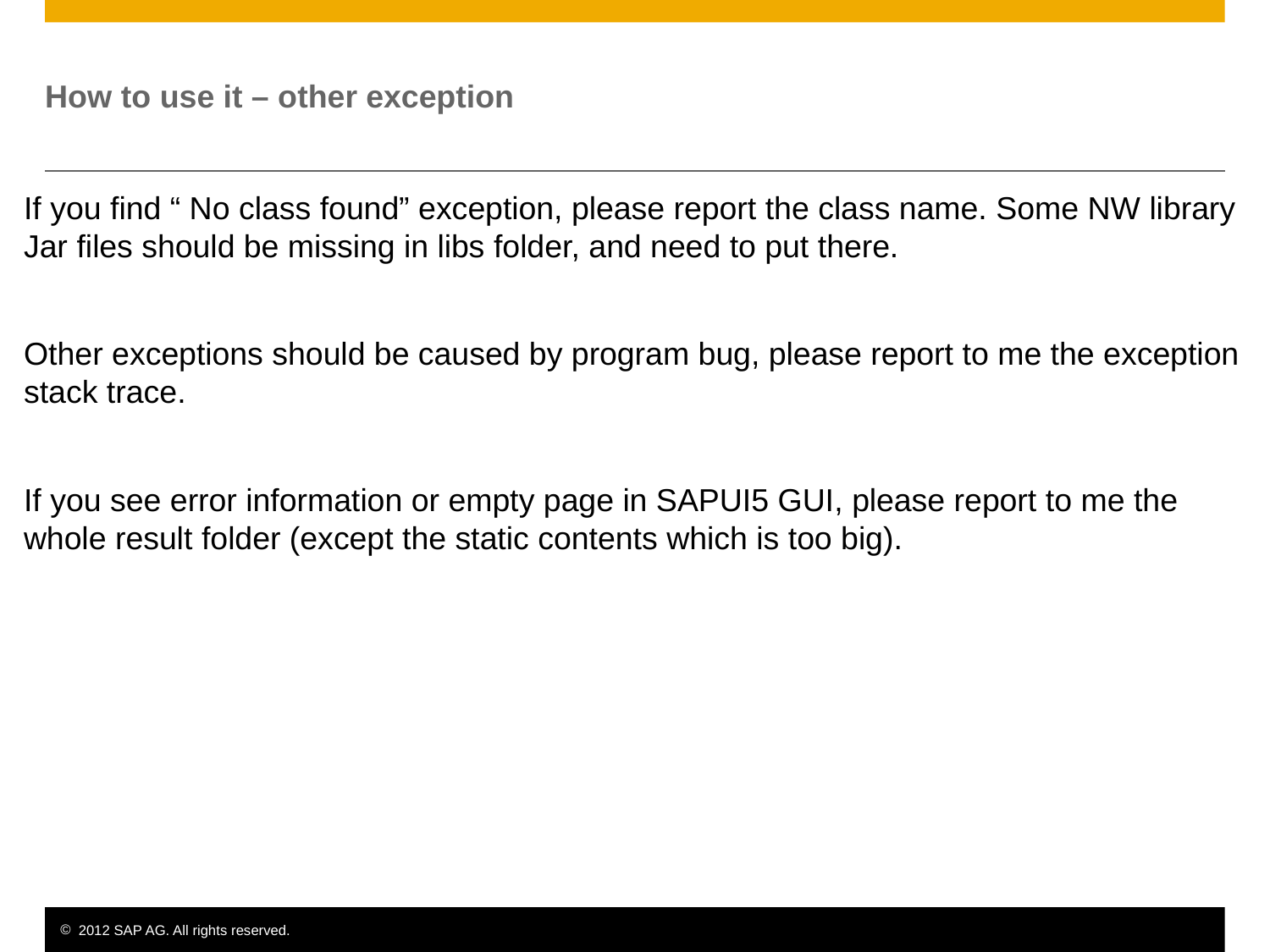

# How to use it – other exception
If you find “ No class found” exception, please report the class name. Some NW library Jar files should be missing in libs folder, and need to put there.

Other exceptions should be caused by program bug, please report to me the exception stack trace.

If you see error information or empty page in SAPUI5 GUI, please report to me the whole result folder (except the static contents which is too big).